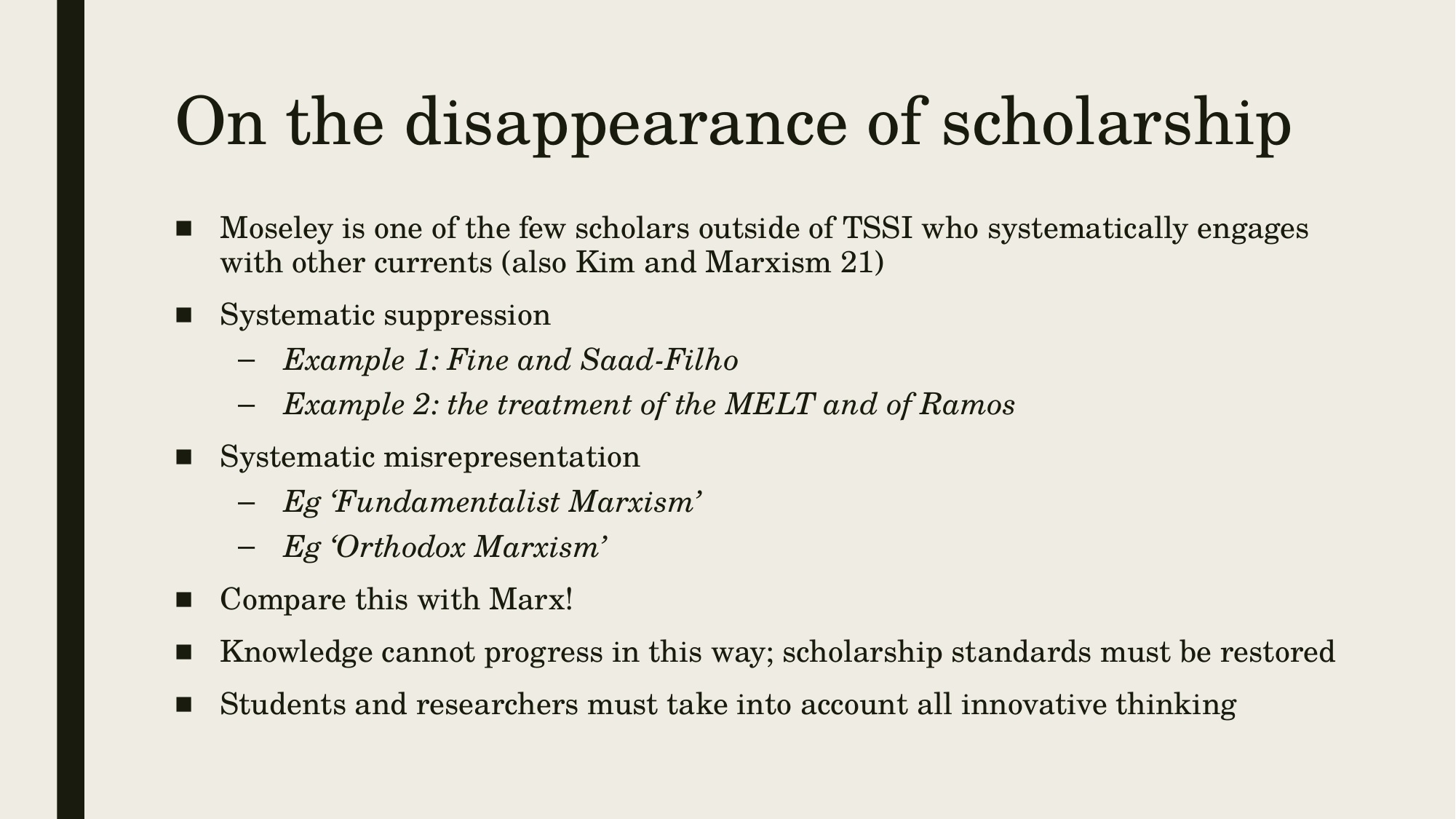

# On the disappearance of scholarship
Moseley is one of the few scholars outside of TSSI who systematically engages with other currents (also Kim and Marxism 21)
Systematic suppression
Example 1: Fine and Saad-Filho
Example 2: the treatment of the MELT and of Ramos
Systematic misrepresentation
Eg ‘Fundamentalist Marxism’
Eg ‘Orthodox Marxism’
Compare this with Marx!
Knowledge cannot progress in this way; scholarship standards must be restored
Students and researchers must take into account all innovative thinking